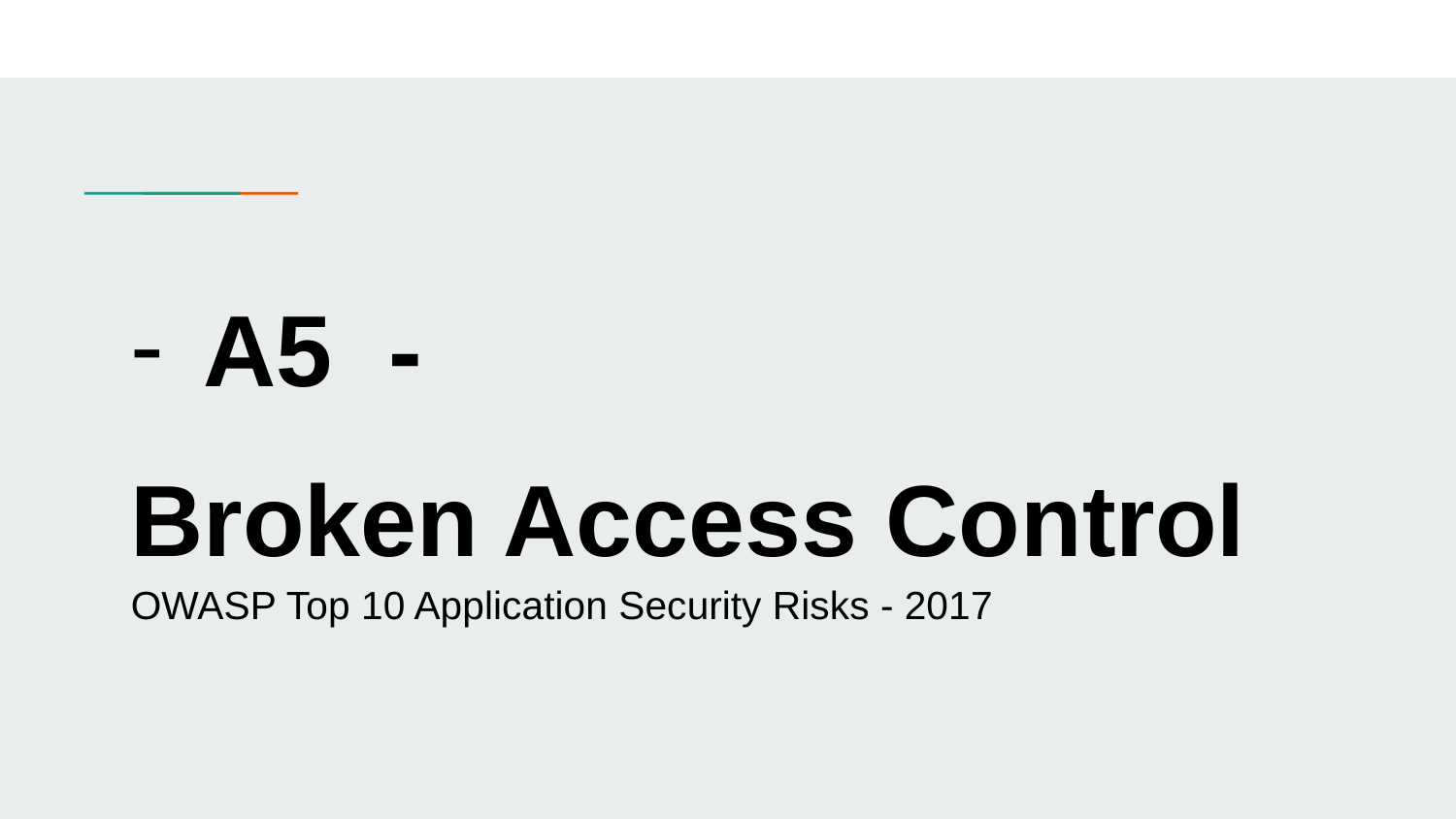

# A5  -
Broken Access Control
OWASP Top 10 Application Security Risks - 2017